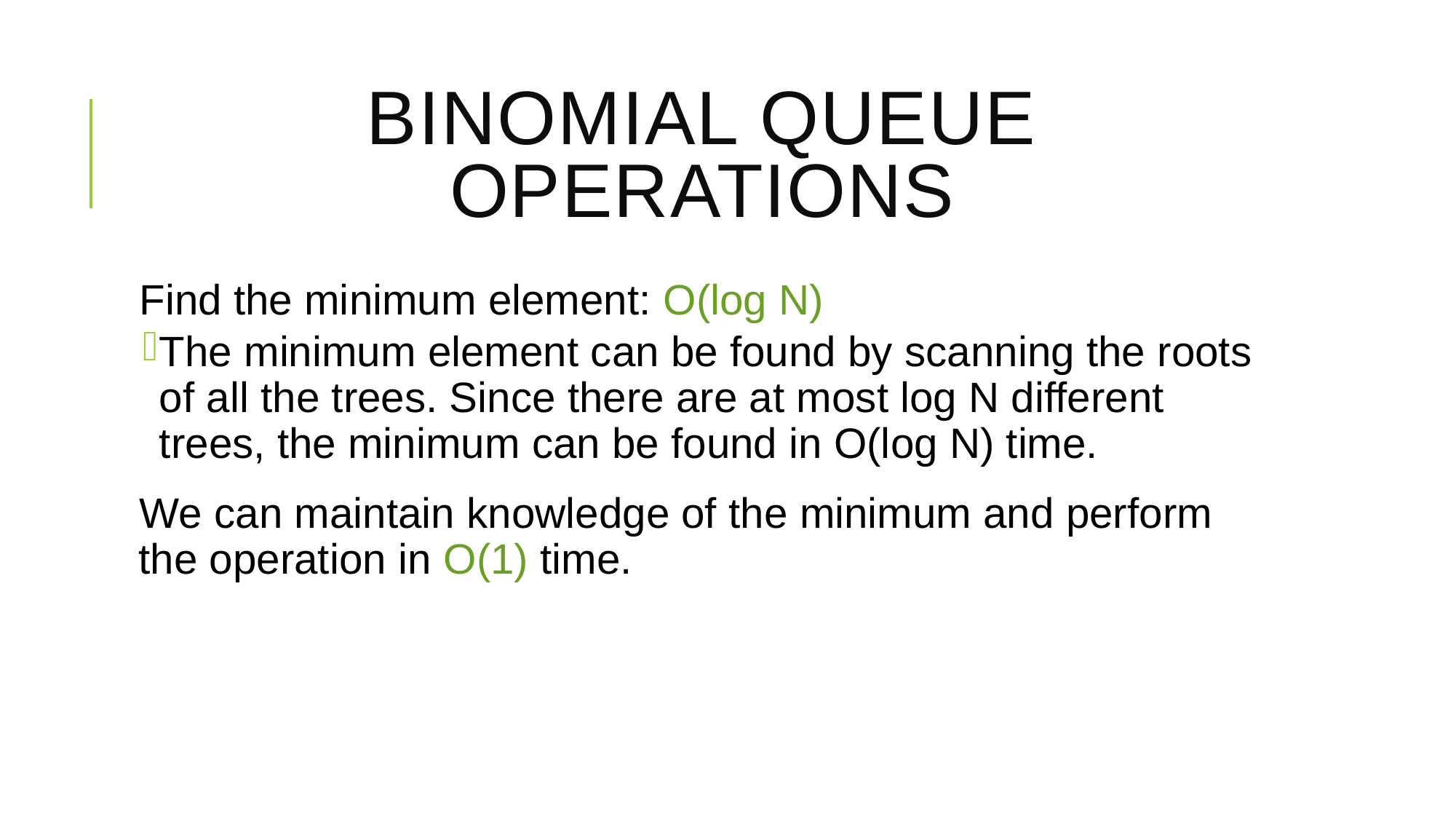

# Binomial Queue Operations
Find the minimum element: O(log N)
The minimum element can be found by scanning the roots of all the trees. Since there are at most log N different trees, the minimum can be found in O(log N) time.
We can maintain knowledge of the minimum and perform the operation in O(1) time.